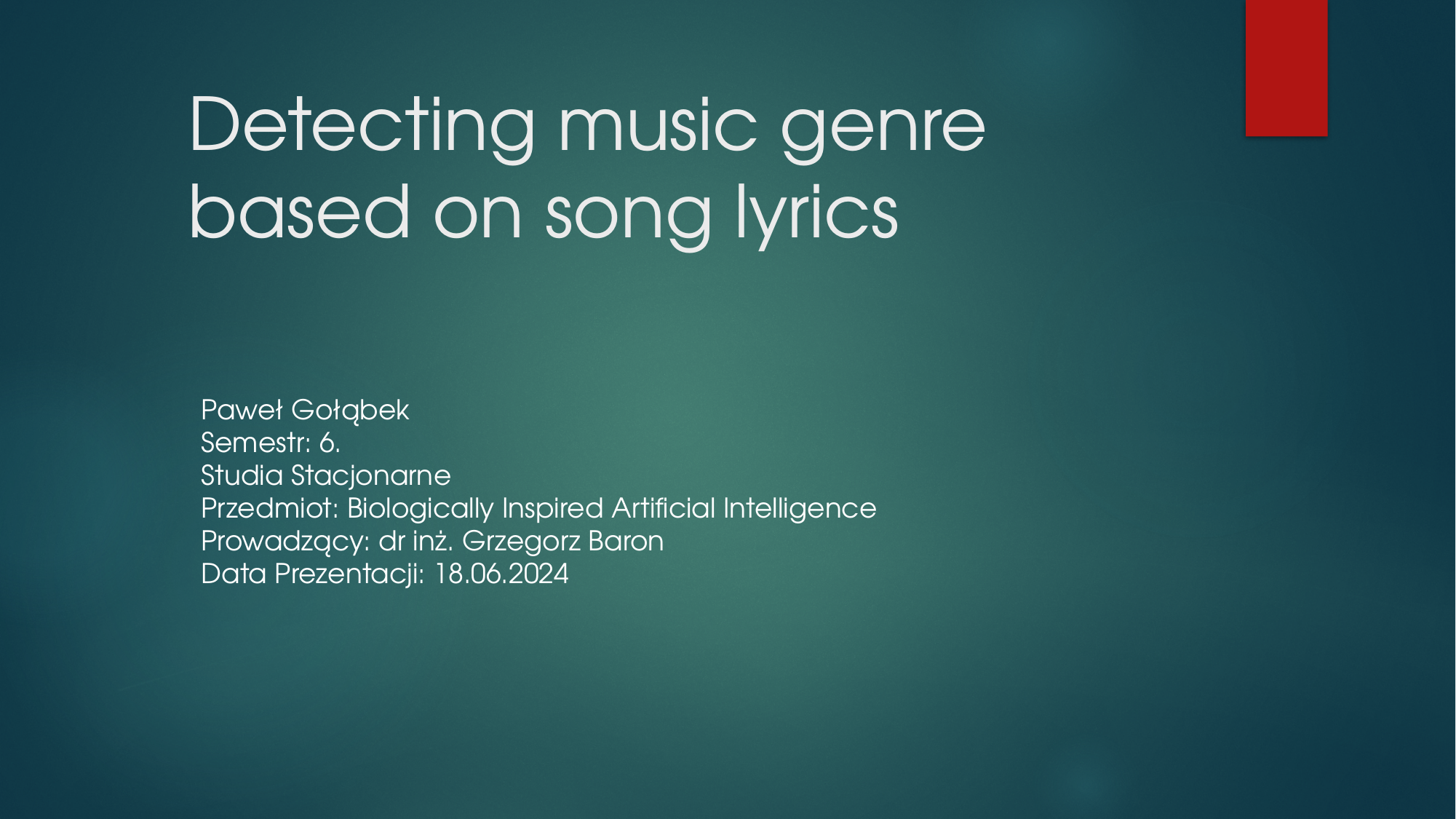

# Detecting music genre based on song lyrics
Paweł Gołąbek
Semestr: 6.
Studia Stacjonarne
Przedmiot: Biologically Inspired Artificial Intelligence
Prowadzący: dr inż. Grzegorz Baron
Data Prezentacji: 18.06.2024